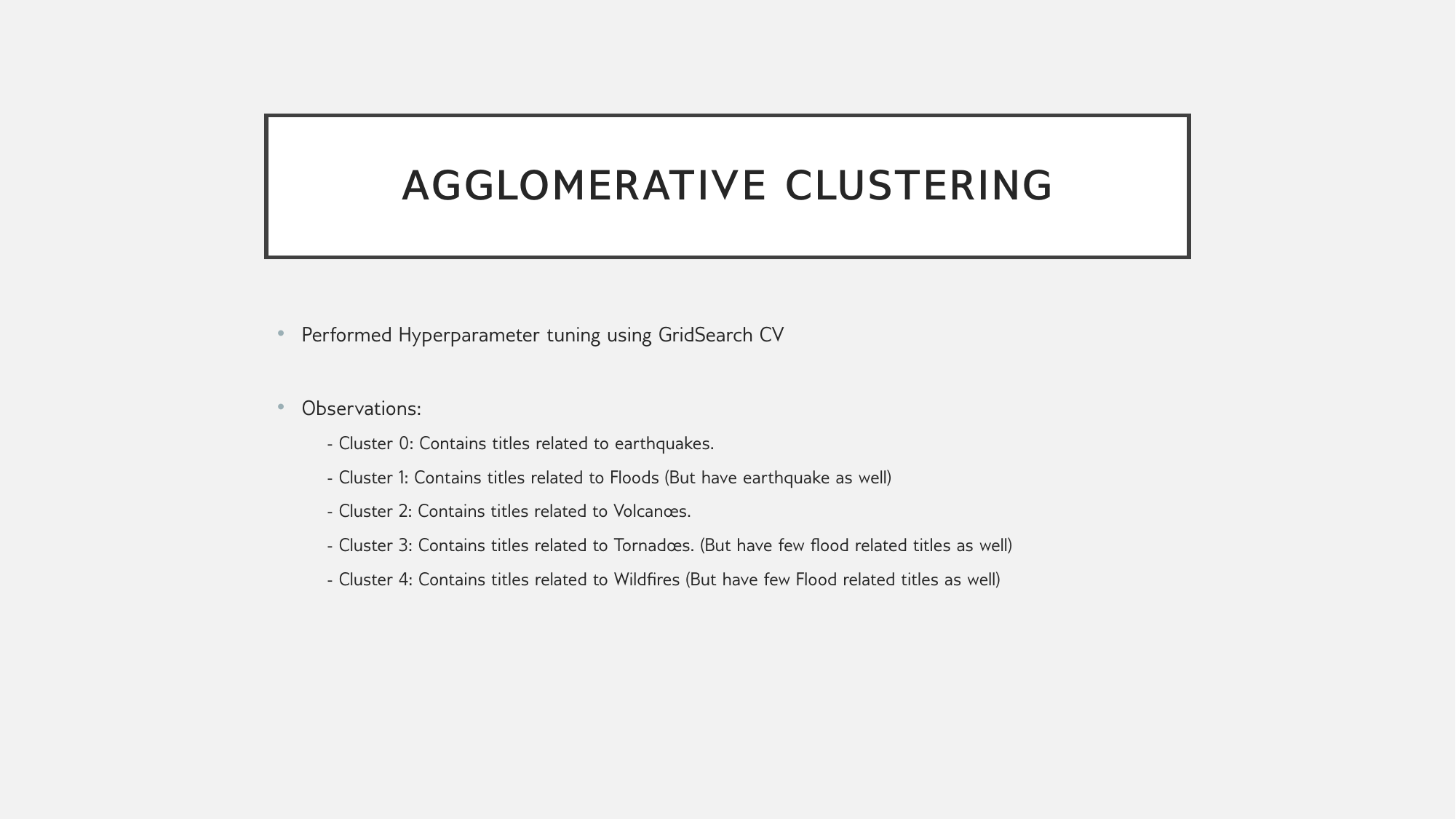

# Agglomerative Clustering
Performed Hyperparameter tuning using GridSearch CV

Observations:
- Cluster 0: Contains titles related to earthquakes.
- Cluster 1: Contains titles related to Floods (But have earthquake as well)
- Cluster 2: Contains titles related to Volcanoes.
- Cluster 3: Contains titles related to Tornadoes. (But have few flood related titles as well)
- Cluster 4: Contains titles related to Wildfires (But have few Flood related titles as well)